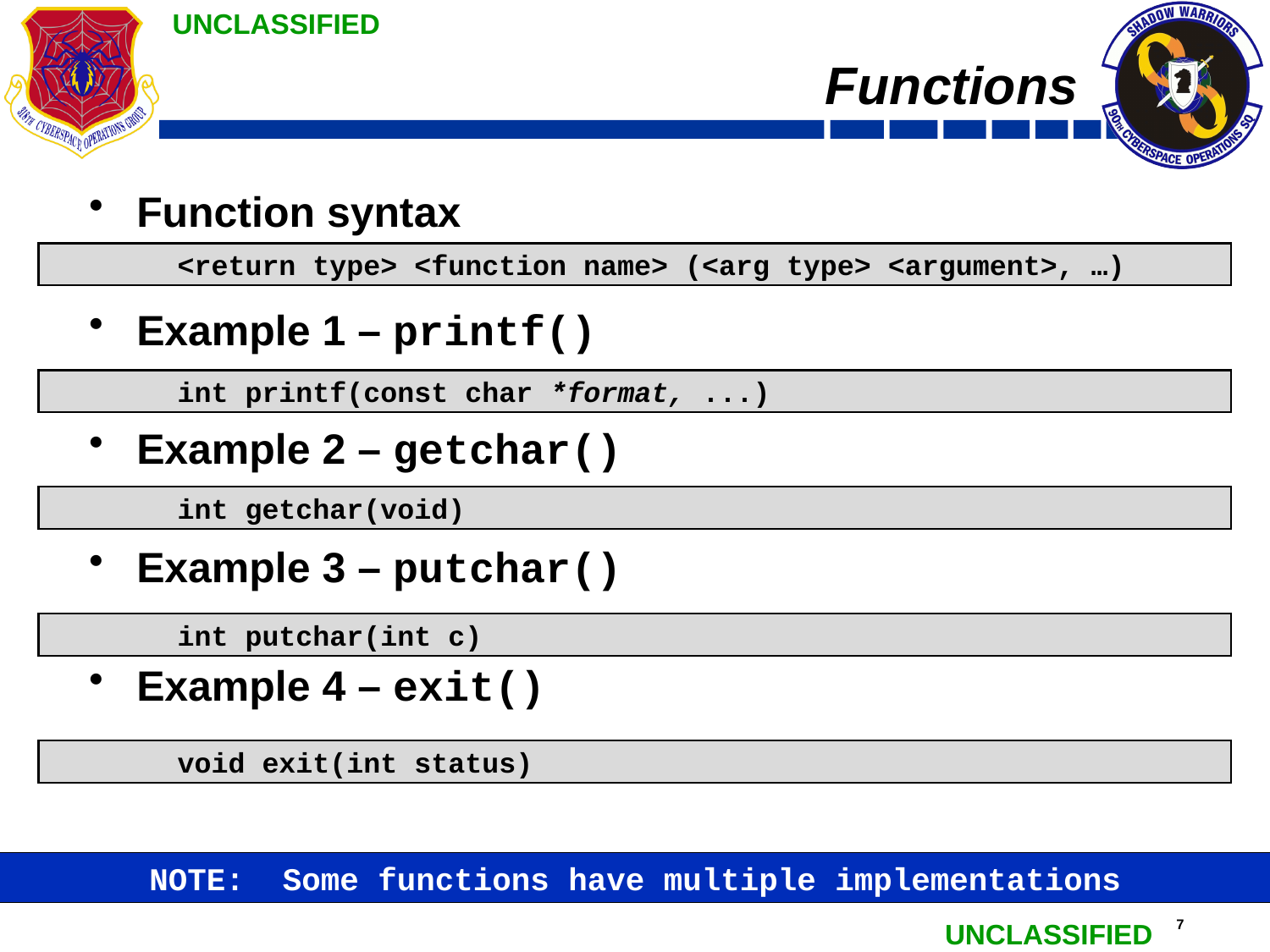

# Functions
Function syntax

Example 1 – printf()

Example 2 – getchar()

Example 3 – putchar()

Example 4 – exit()
	<return type> <function name> (<arg type> <argument>, …)
	int printf(const char *format, ...)
	int getchar(void)
	int putchar(int c)
	void exit(int status)
NOTE:  Some functions have multiple implementations